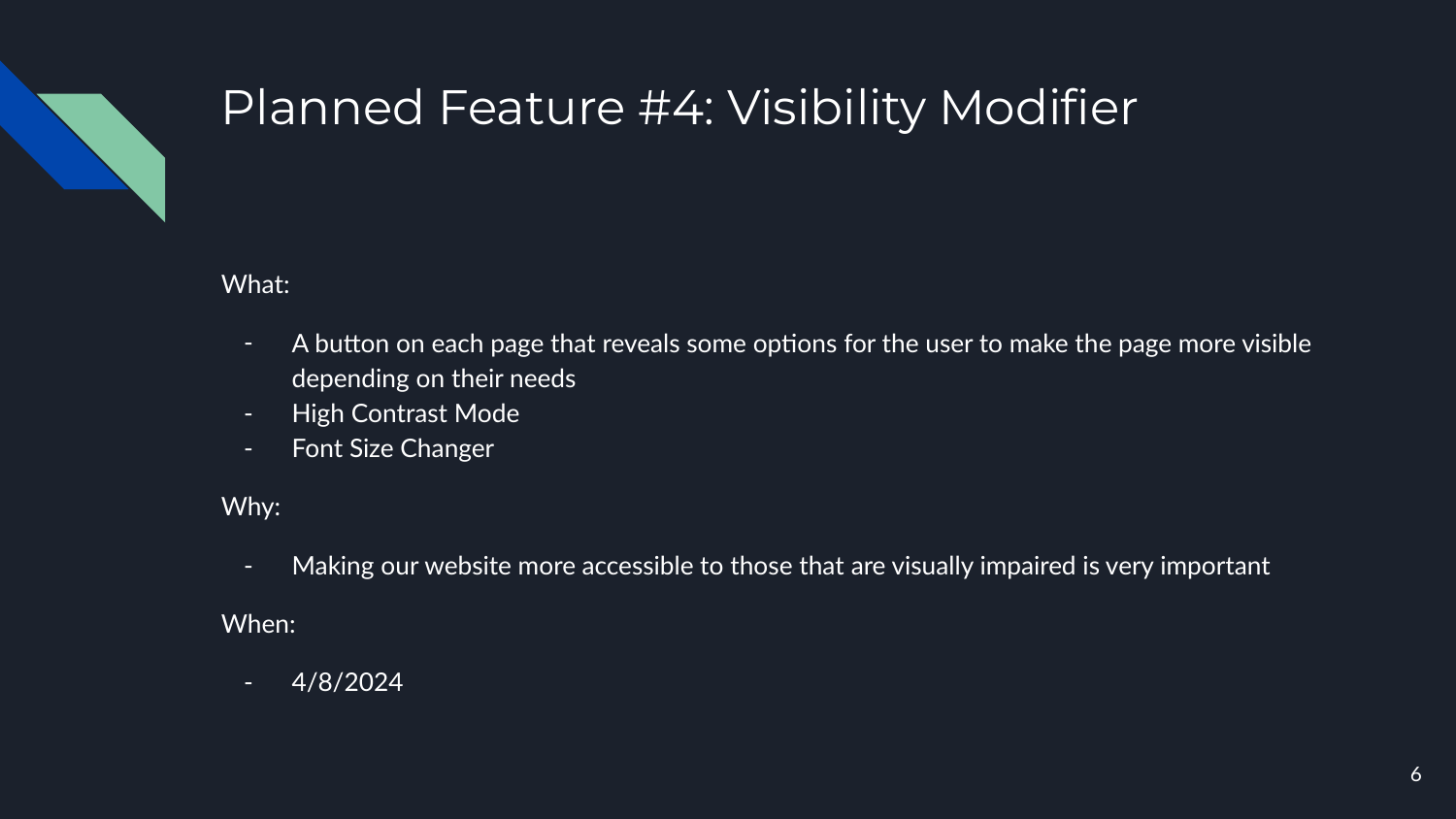

# Planned Feature #4: Visibility Modifier
What:
A button on each page that reveals some options for the user to make the page more visible depending on their needs
High Contrast Mode
Font Size Changer
Why:
Making our website more accessible to those that are visually impaired is very important
When:
4/8/2024
6